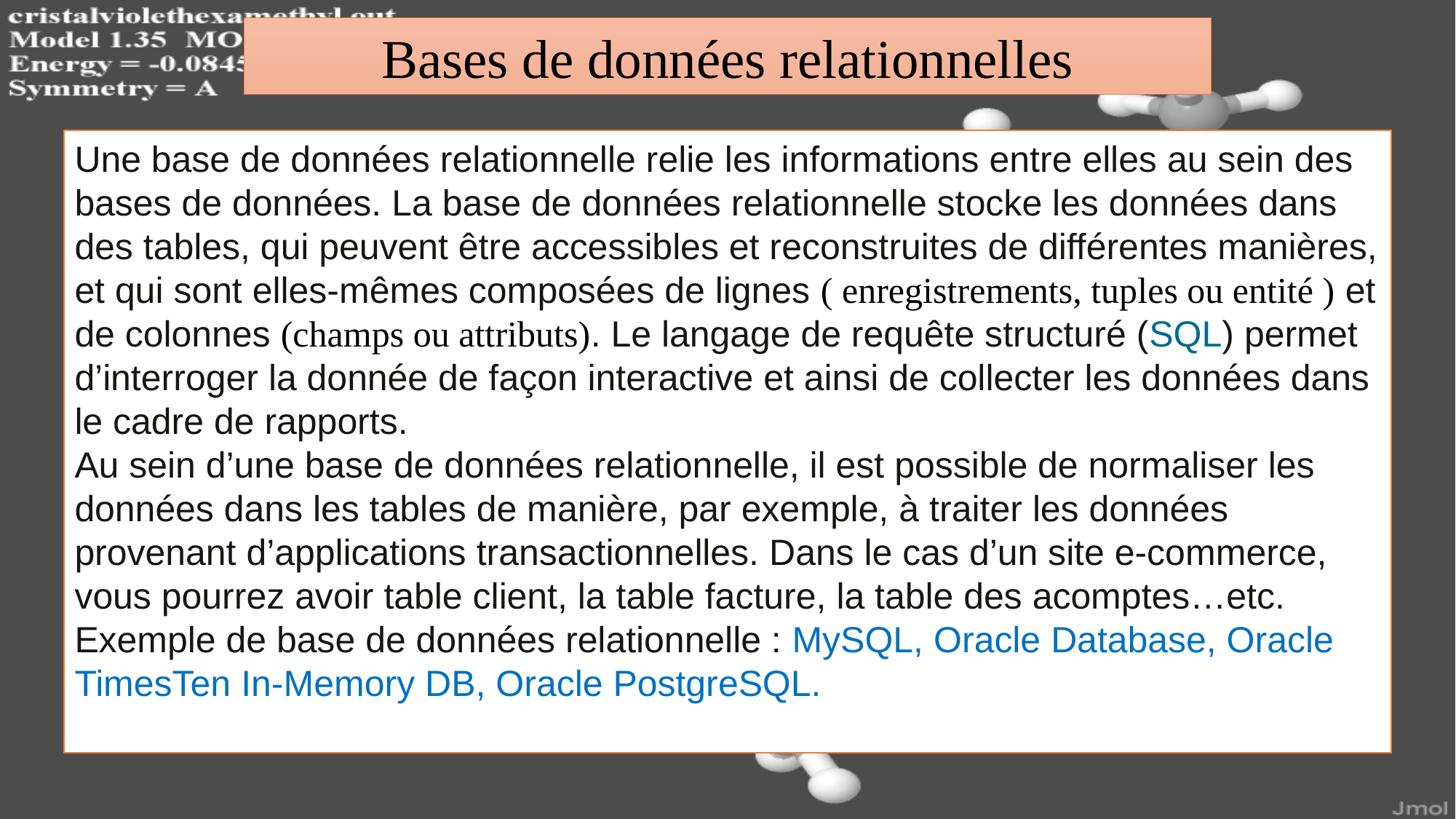

Bases de données relationnelles
Une base de données relationnelle relie les informations entre elles au sein des bases de données. La base de données relationnelle stocke les données dans des tables, qui peuvent être accessibles et reconstruites de différentes manières, et qui sont elles-mêmes composées de lignes ( enregistrements, tuples ou entité ) et de colonnes (champs ou attributs). Le langage de requête structuré (SQL) permet d’interroger la donnée de façon interactive et ainsi de collecter les données dans le cadre de rapports.
Au sein d’une base de données relationnelle, il est possible de normaliser les données dans les tables de manière, par exemple, à traiter les données provenant d’applications transactionnelles. Dans le cas d’un site e-commerce, vous pourrez avoir table client, la table facture, la table des acomptes…etc.
Exemple de base de données relationnelle : MySQL, Oracle Database, Oracle TimesTen In-Memory DB, Oracle PostgreSQL.